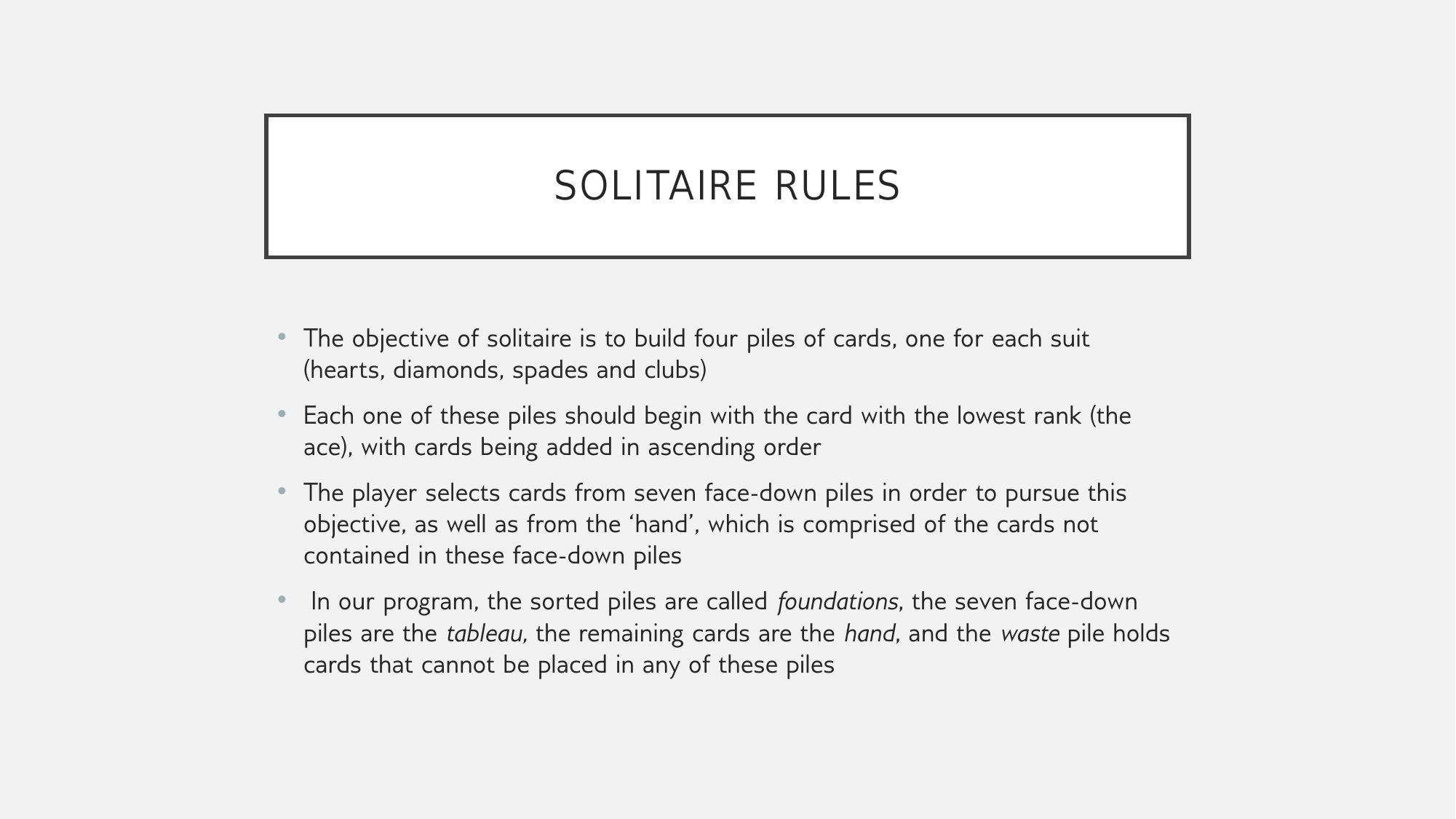

# Solitaire Rules
The objective of solitaire is to build four piles of cards, one for each suit (hearts, diamonds, spades and clubs)
Each one of these piles should begin with the card with the lowest rank (the ace), with cards being added in ascending order
The player selects cards from seven face-down piles in order to pursue this objective, as well as from the ‘hand’, which is comprised of the cards not contained in these face-down piles
 In our program, the sorted piles are called foundations, the seven face-down piles are the tableau, the remaining cards are the hand, and the waste pile holds cards that cannot be placed in any of these piles